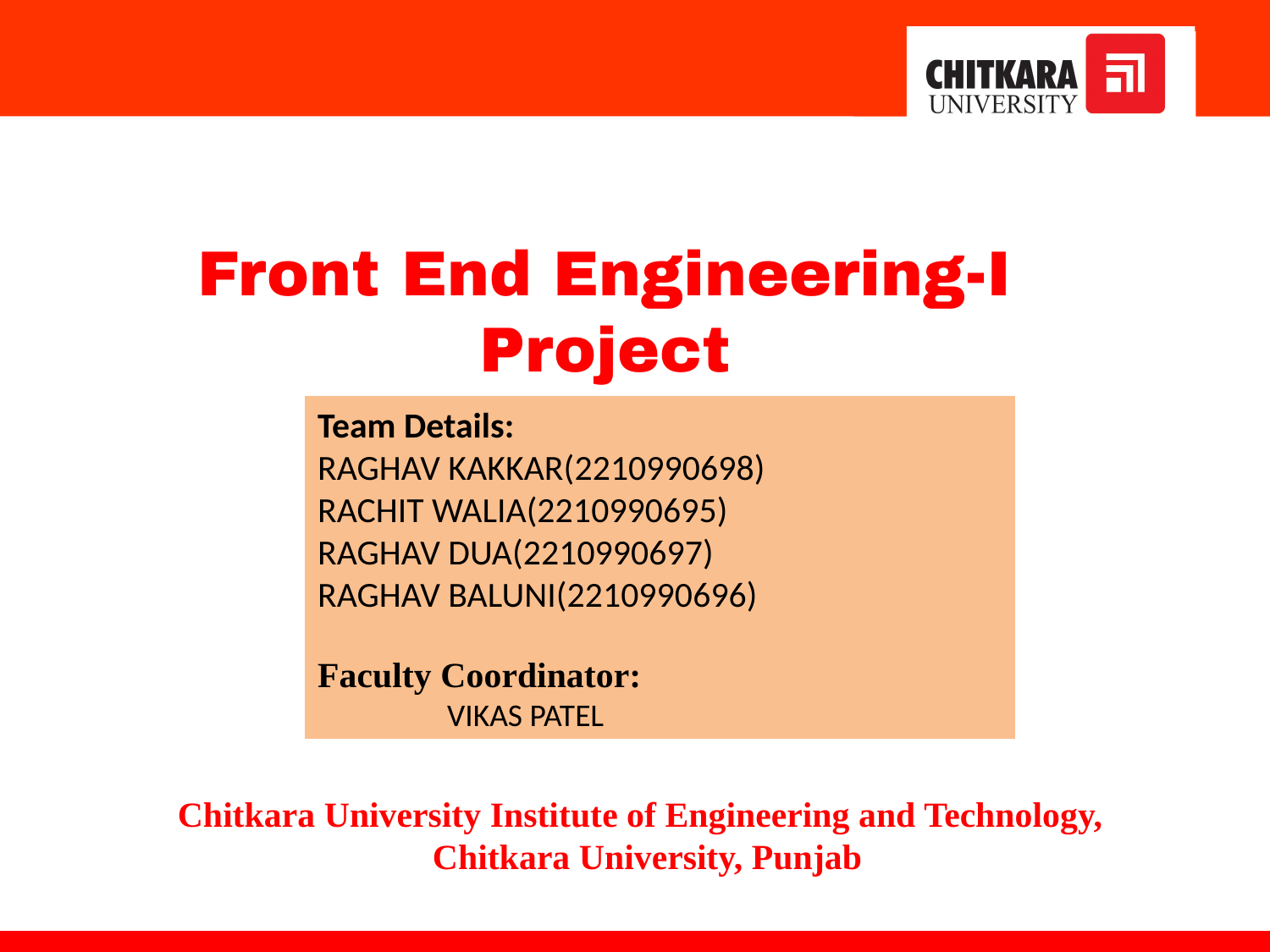

Front End Engineering-I Project
Team Details:
RAGHAV KAKKAR(2210990698)
RACHIT WALIA(2210990695)
RAGHAV DUA(2210990697)
RAGHAV BALUNI(2210990696)

Faculty Coordinator:
                  VIKAS PATEL
:

Chitkara University Institute of Engineering and Technology,
Chitkara University, Punjab